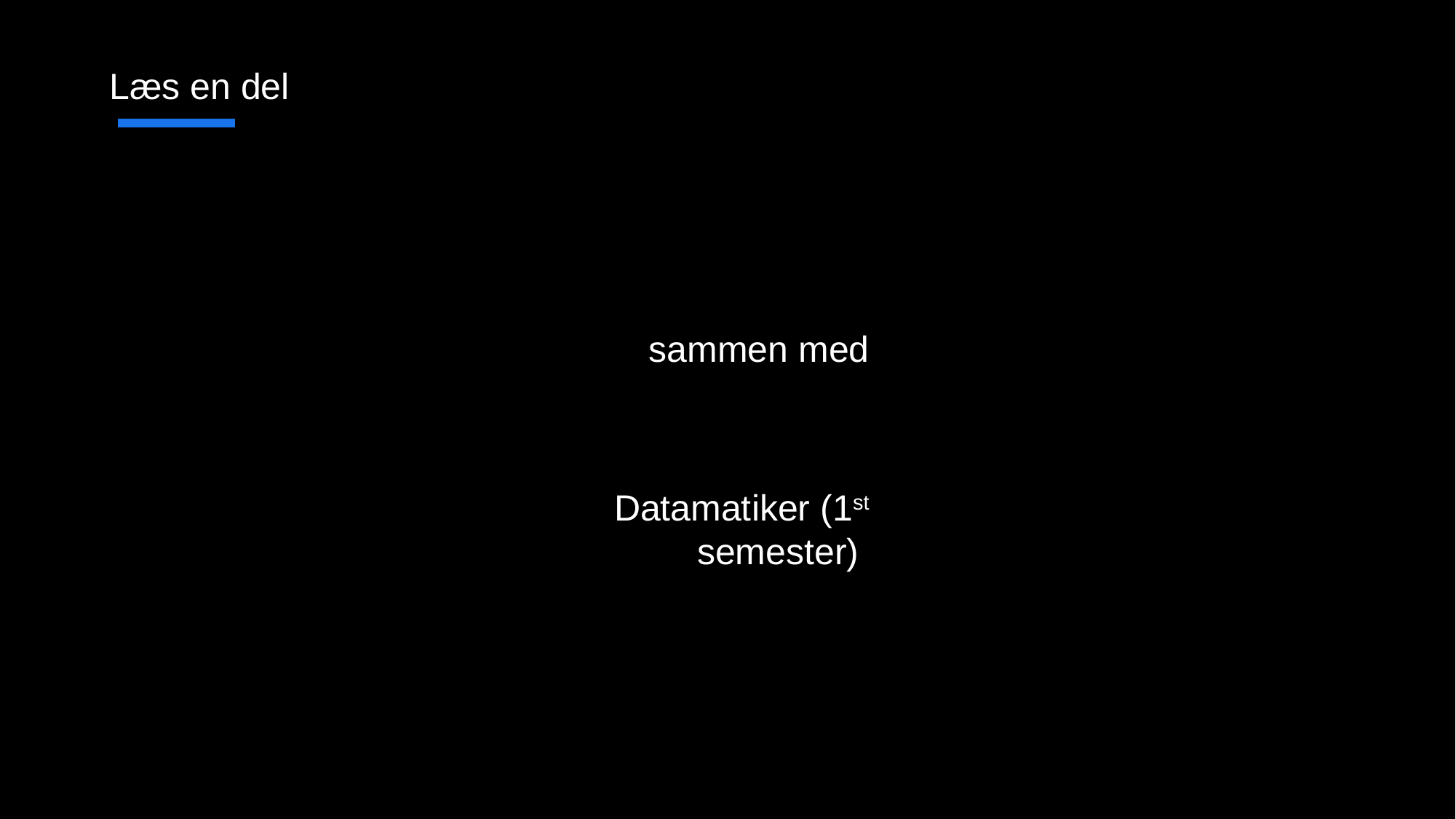

Læs en del

sammen med

      Datamatiker (1st semester)